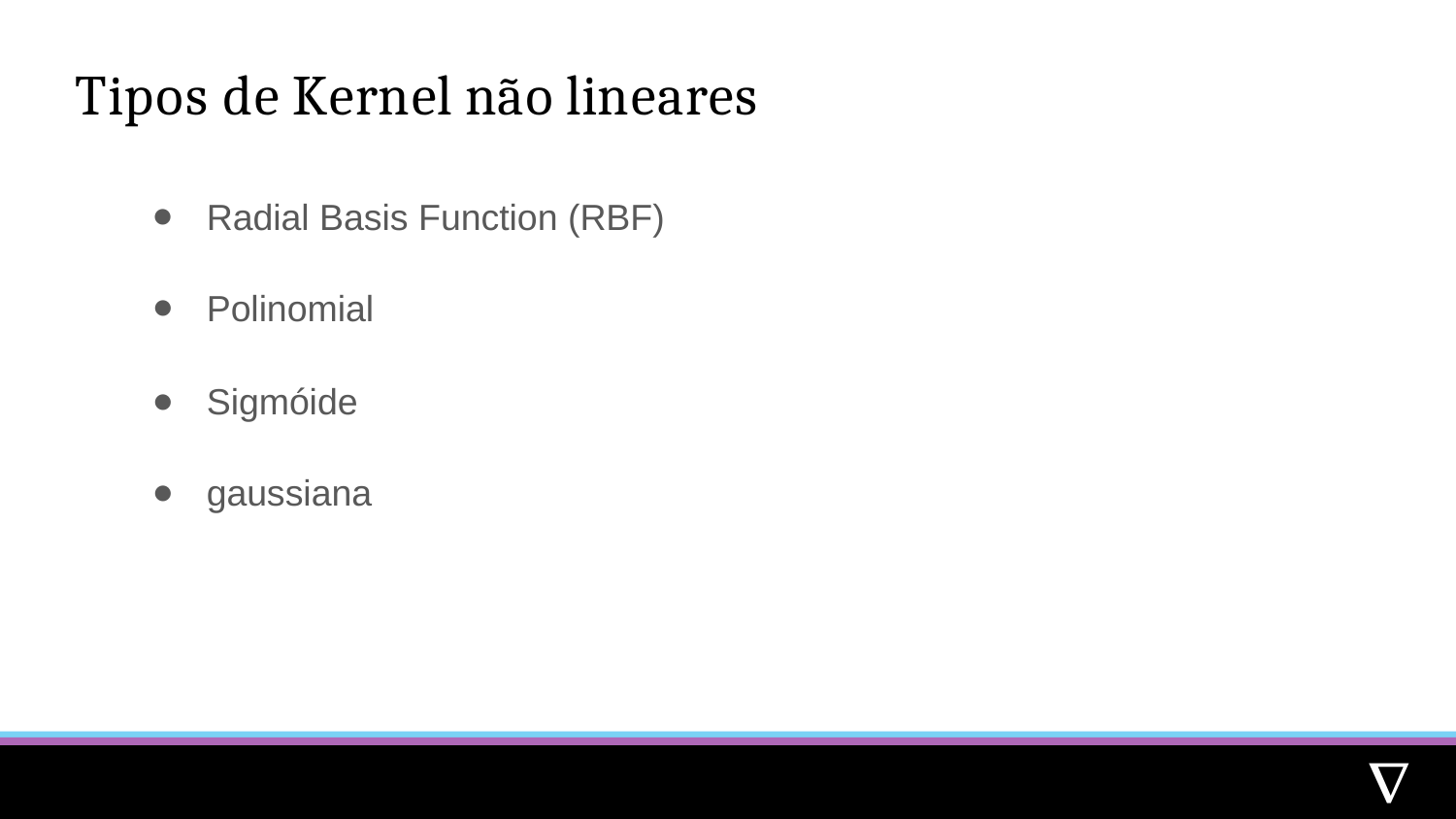

# Tipos de Kernel não lineares
Radial Basis Function (RBF)
Polinomial
Sigmóide

gaussiana